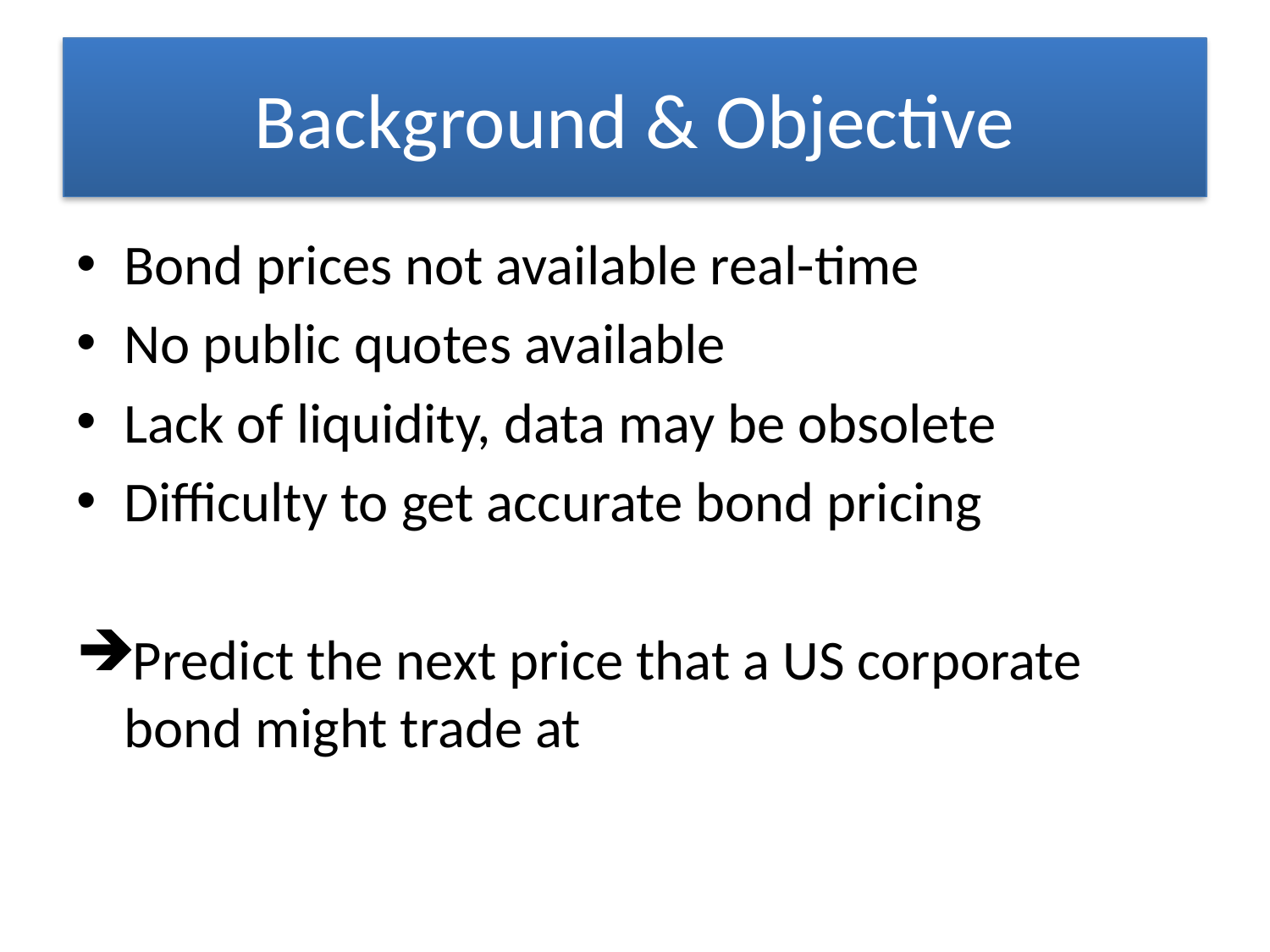

# Background & Objective
Bond prices not available real-time
No public quotes available
Lack of liquidity, data may be obsolete
Difficulty to get accurate bond pricing

Predict the next price that a US corporate bond might trade at